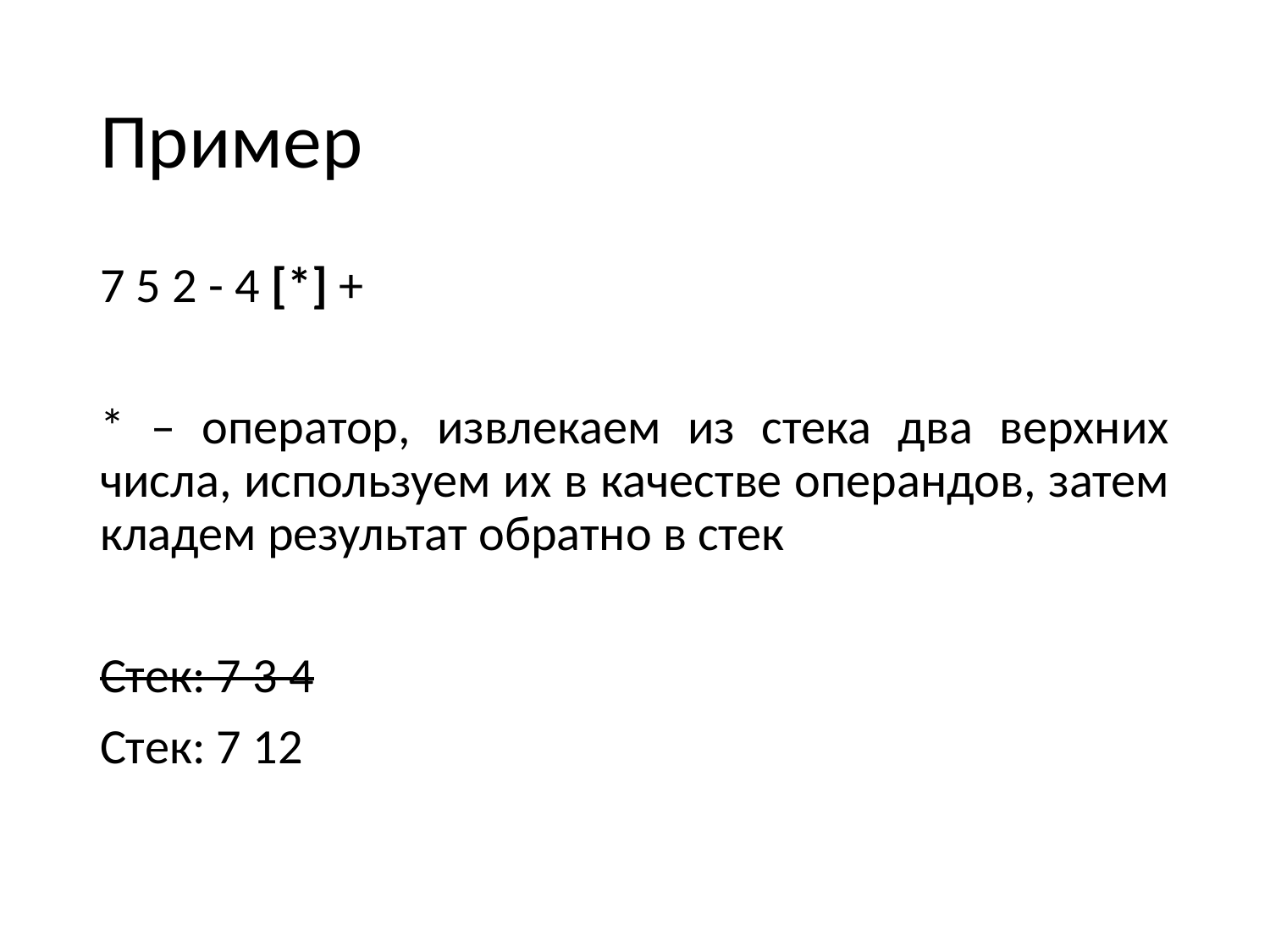

# Пример
7 5 2 - 4 [*] +

* – оператор, извлекаем из стека два верхних числа, используем их в качестве операндов, затем кладем результат обратно в стек

Стек: 7 3 4
Стек: 7 12